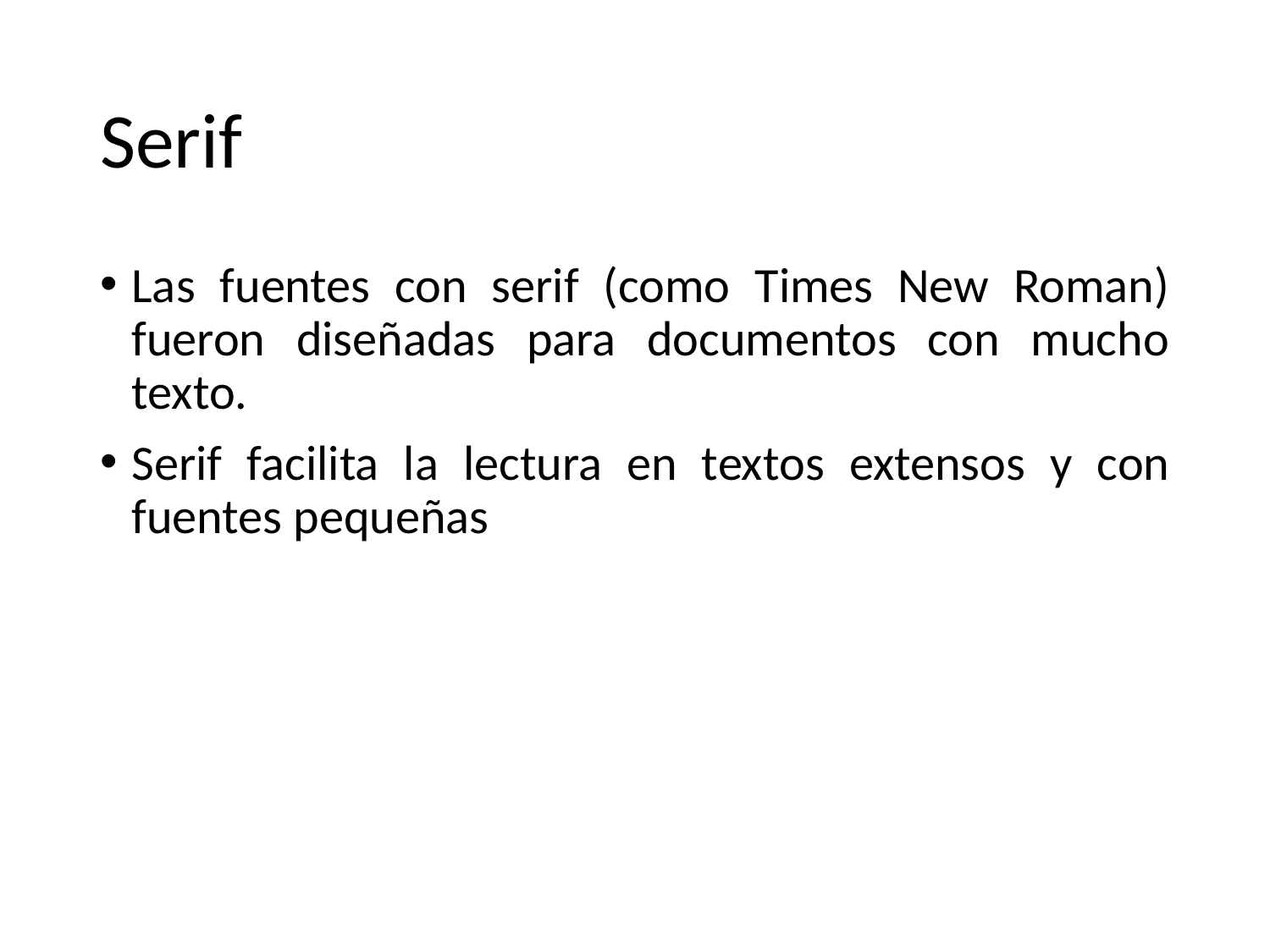

# Serif
Las fuentes con serif (como Times New Roman) fueron diseñadas para documentos con mucho texto.
Serif facilita la lectura en textos extensos y con fuentes pequeñas